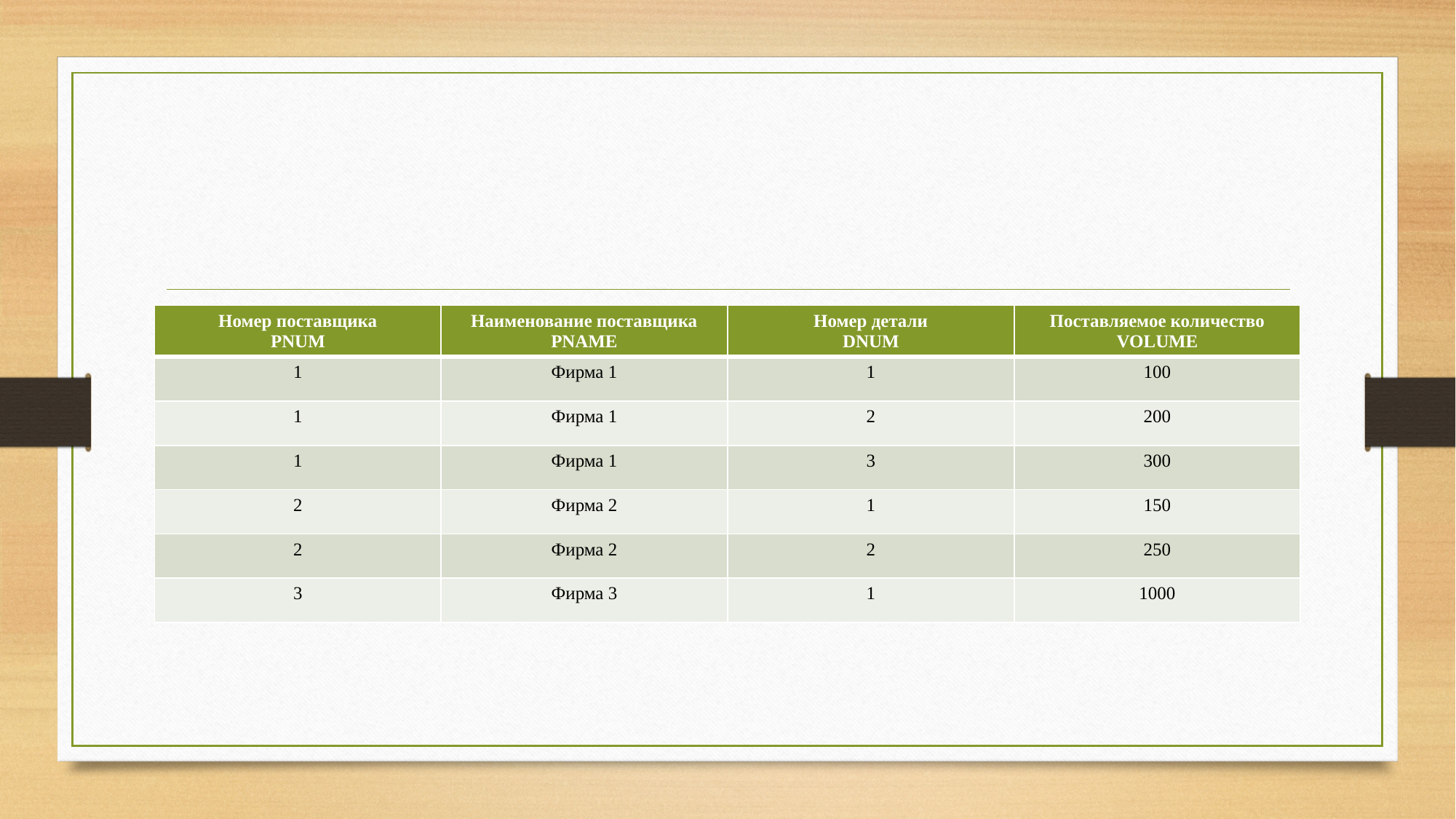

#
| Номер поставщика PNUM | Наименование поставщика PNAME | Номер детали DNUM | Поставляемое количество VOLUME |
| --- | --- | --- | --- |
| 1 | Фирма 1 | 1 | 100 |
| 1 | Фирма 1 | 2 | 200 |
| 1 | Фирма 1 | 3 | 300 |
| 2 | Фирма 2 | 1 | 150 |
| 2 | Фирма 2 | 2 | 250 |
| 3 | Фирма 3 | 1 | 1000 |